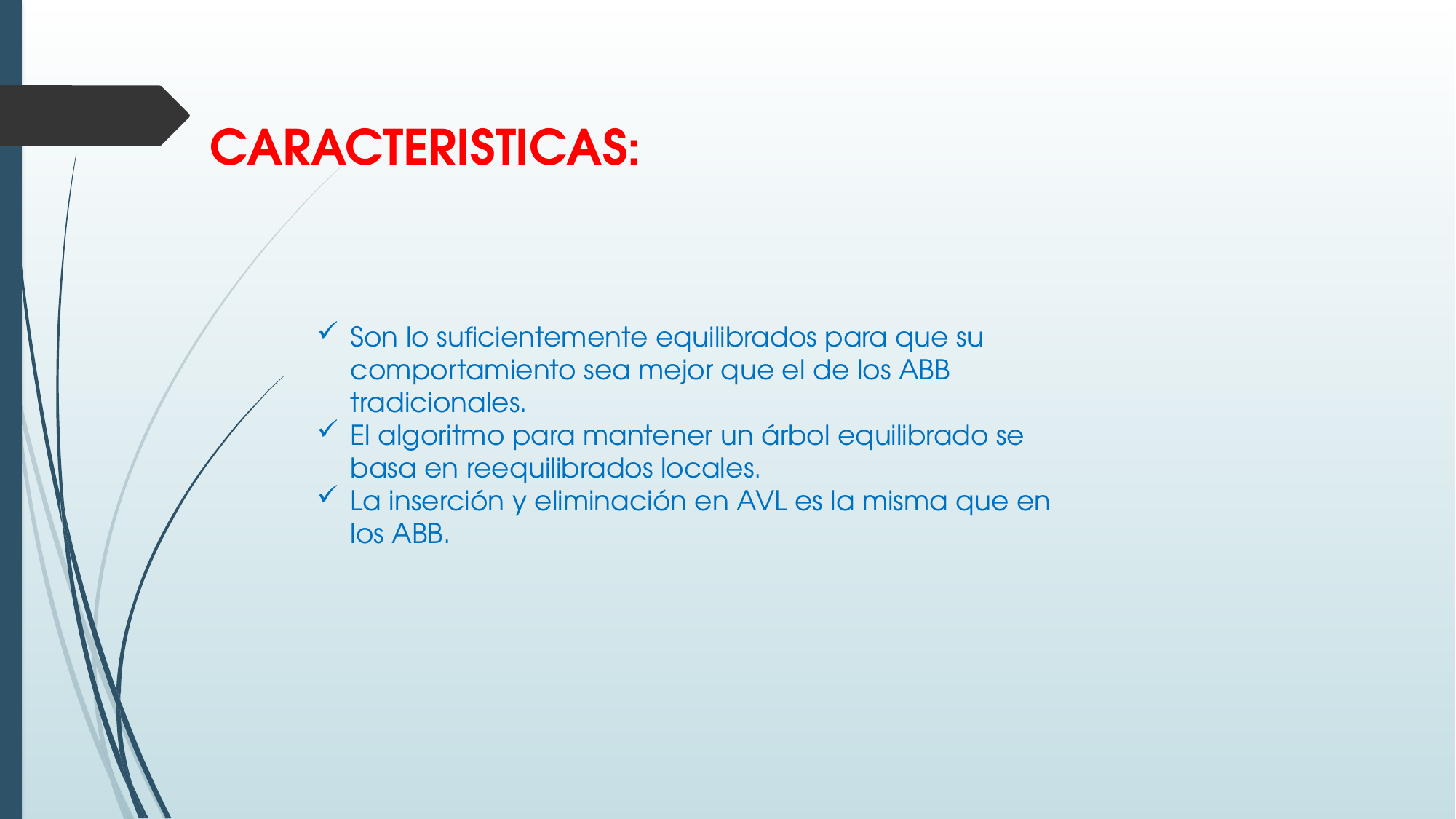

CARACTERISTICAS:
Son lo suficientemente equilibrados para que su comportamiento sea mejor que el de los ABB tradicionales.
El algoritmo para mantener un árbol equilibrado se basa en reequilibrados locales.
La inserción y eliminación en AVL es la misma que en los ABB.